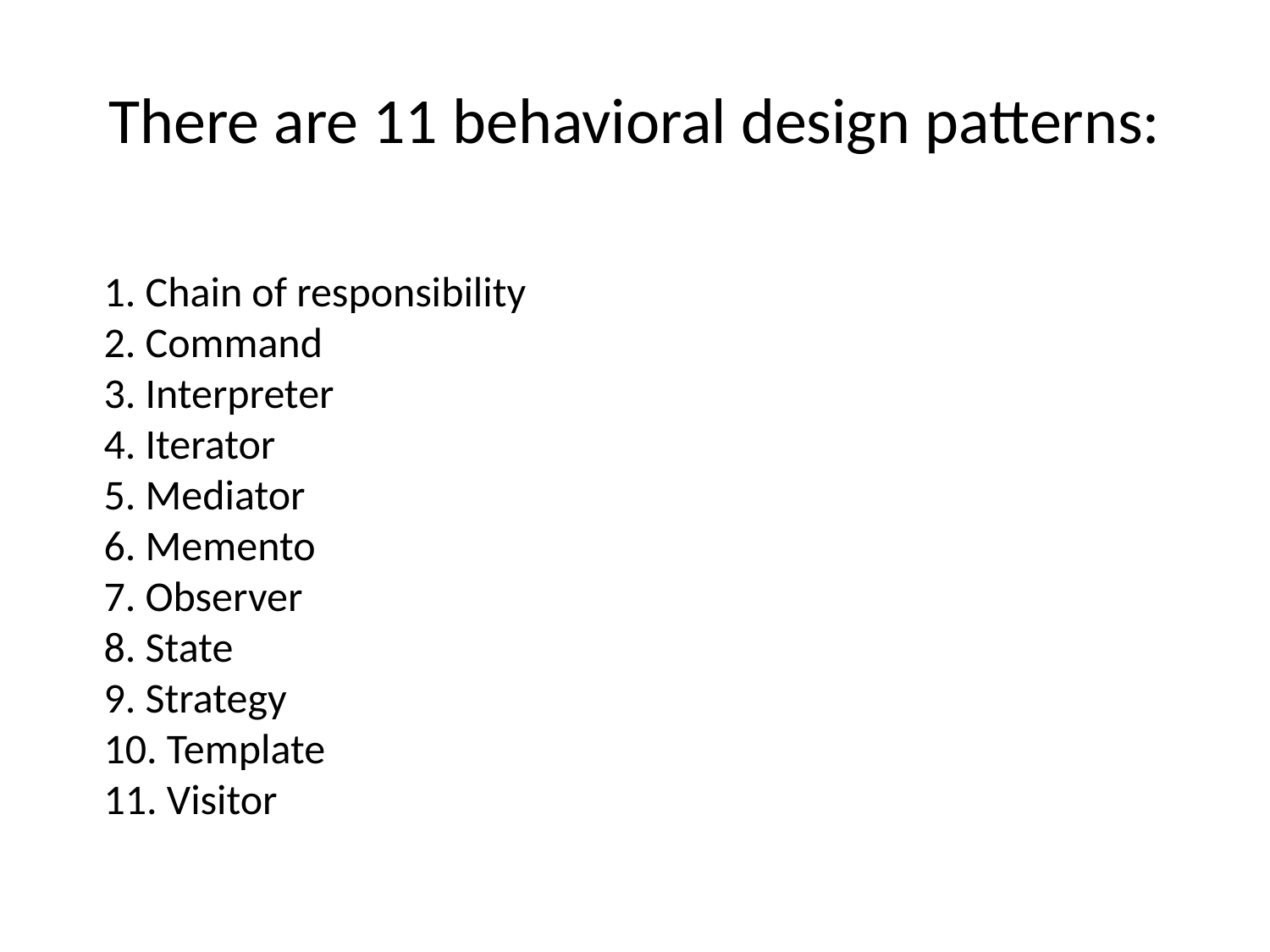

# There are 11 behavioral design patterns:
1. Chain of responsibility
2. Command
3. Interpreter
4. Iterator
5. Mediator
6. Memento
7. Observer
8. State
9. Strategy
10. Template
11. Visitor